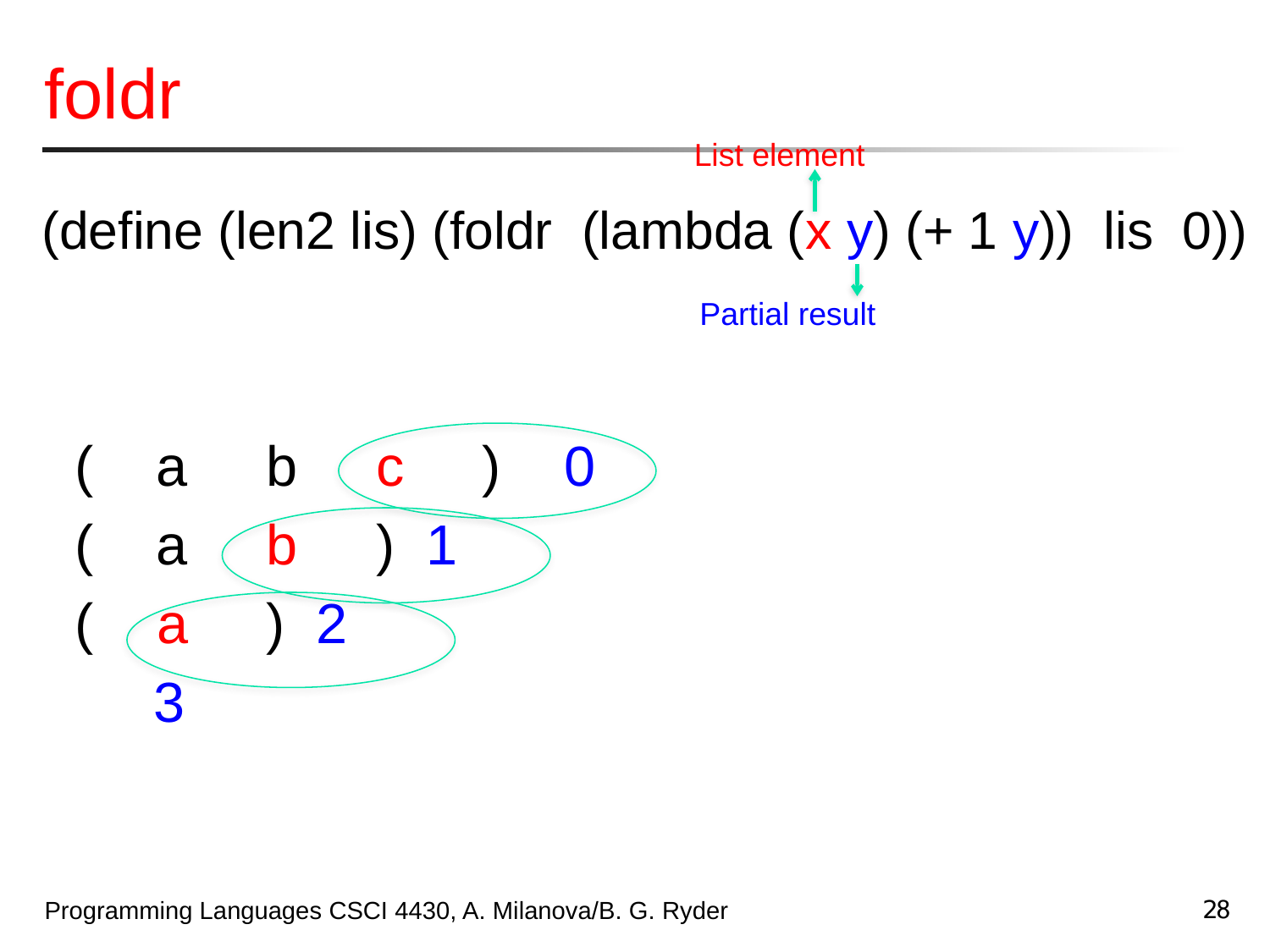

# foldr
List element
  (define (len2 lis) (foldr  (lambda (x y) (+ 1 y))  lis  0))

    (    a     b     c     )    0
    (    a     b     )  1
    (    a     )  2
         3
Partial result

28
Programming Languages CSCI 4430, A. Milanova/B. G. Ryder